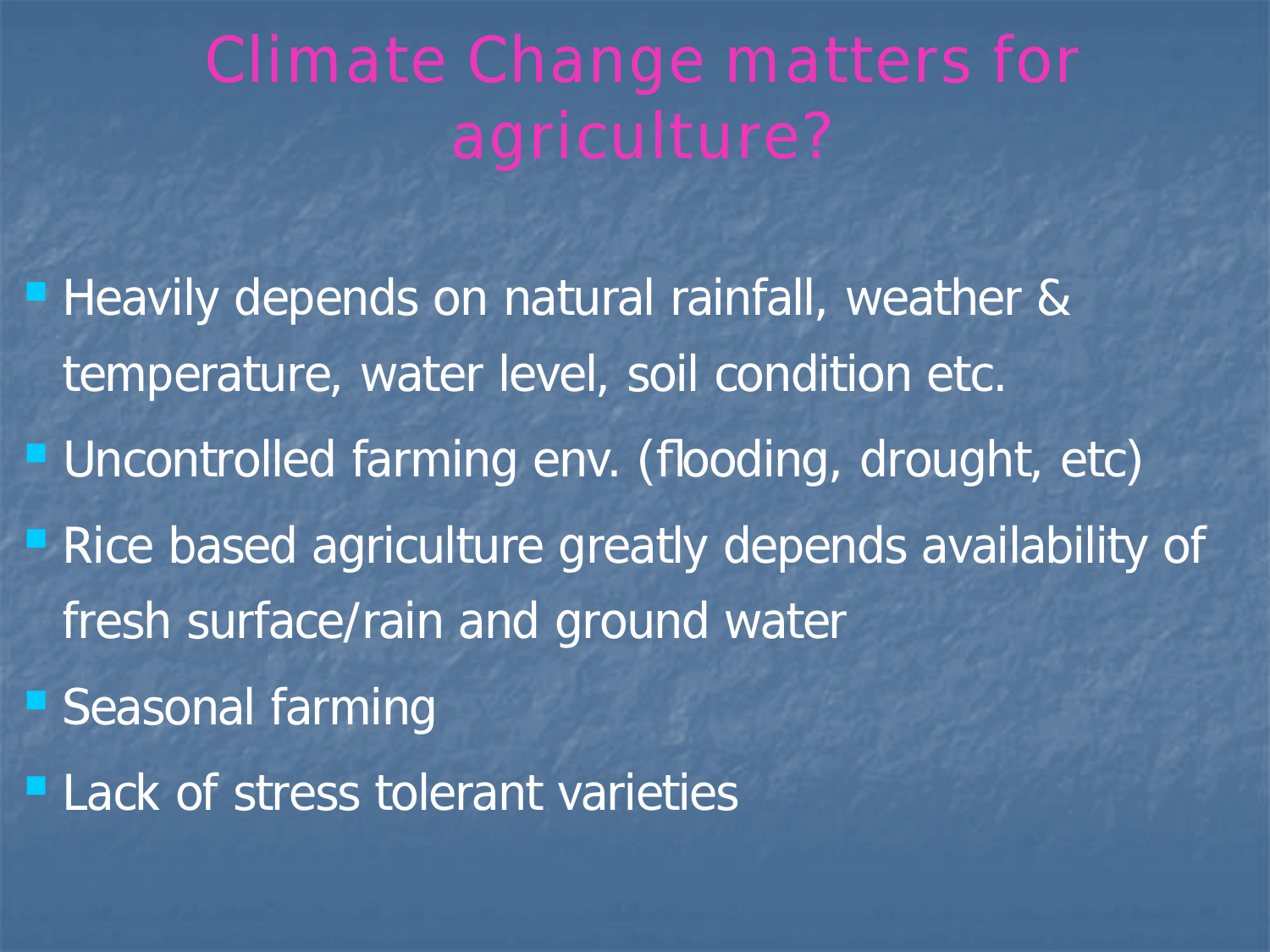

Climate Change matters for agriculture?
Heavily depends on natural rainfall, weather & temperature, water level, soil condition etc.
Uncontrolled farming env. (flooding, drought, etc)
Rice based agriculture greatly depends availability of fresh surface/rain and ground water
Seasonal farming
Lack of stress tolerant varieties